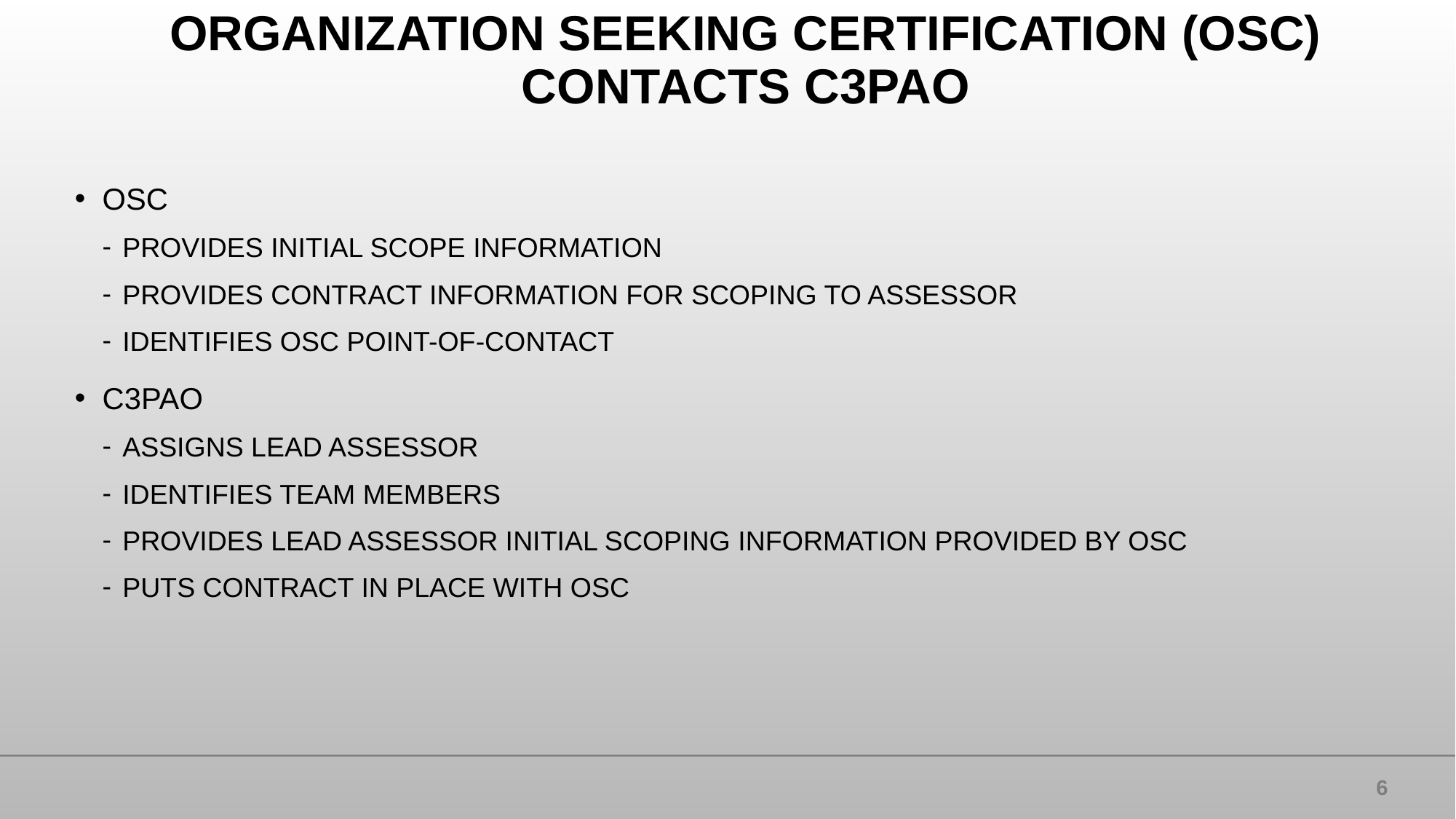

# ORGANIZATION SEEKING CERTIFICATION (OSC) CONTACTS C3PAO
OSC
PROVIDES INITIAL SCOPE INFORMATION
PROVIDES CONTRACT INFORMATION FOR SCOPING TO ASSESSOR
IDENTIFIES OSC POINT-OF-CONTACT
C3PAO
ASSIGNS LEAD ASSESSOR
IDENTIFIES TEAM MEMBERS
PROVIDES LEAD ASSESSOR INITIAL SCOPING INFORMATION PROVIDED BY OSC
PUTS CONTRACT IN PLACE WITH OSC